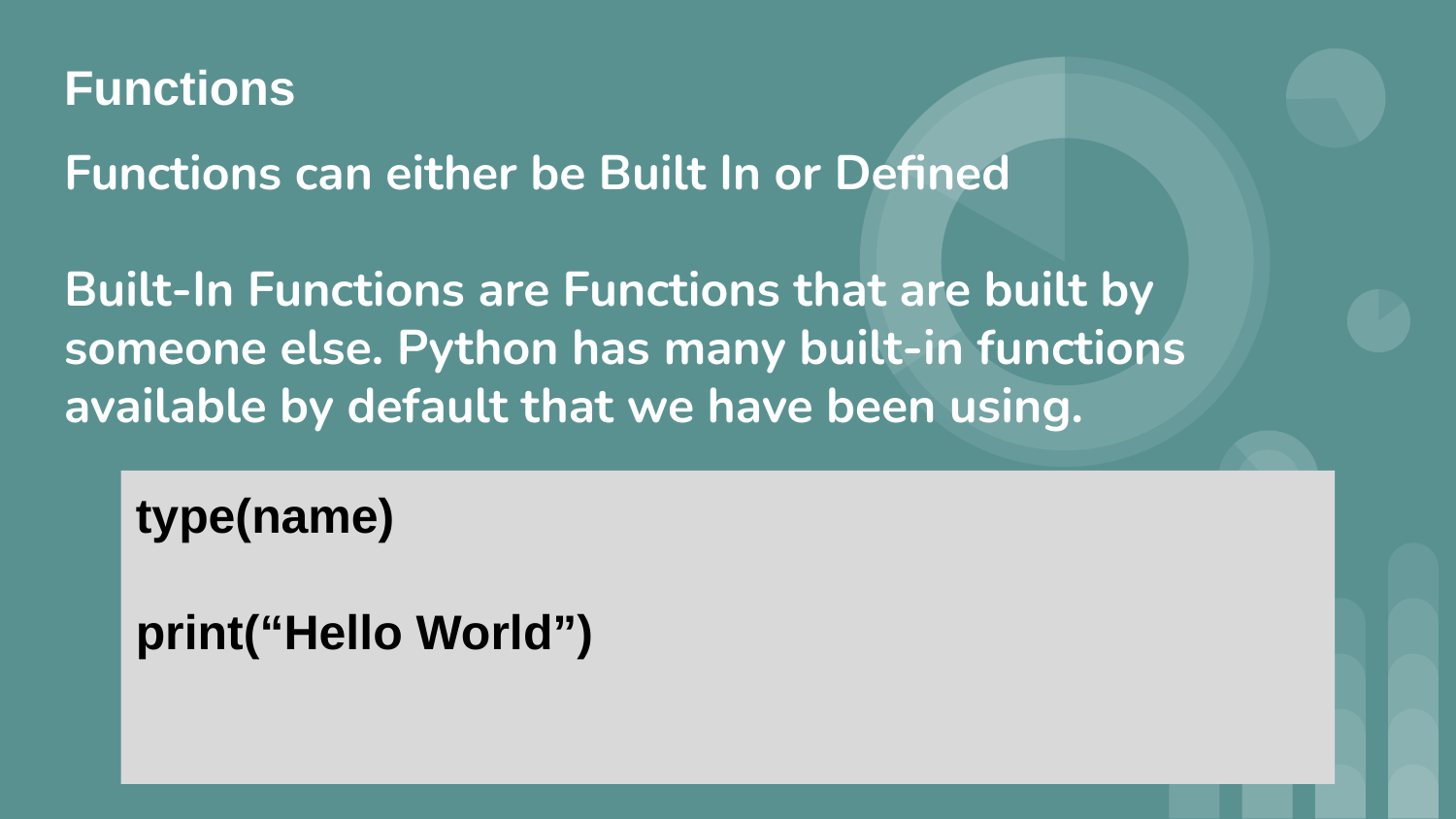

# Functions
Functions can either be Built In or Defined

Built-In Functions are Functions that are built by someone else. Python has many built-in functions available by default that we have been using.
type(name)

print(“Hello World”)